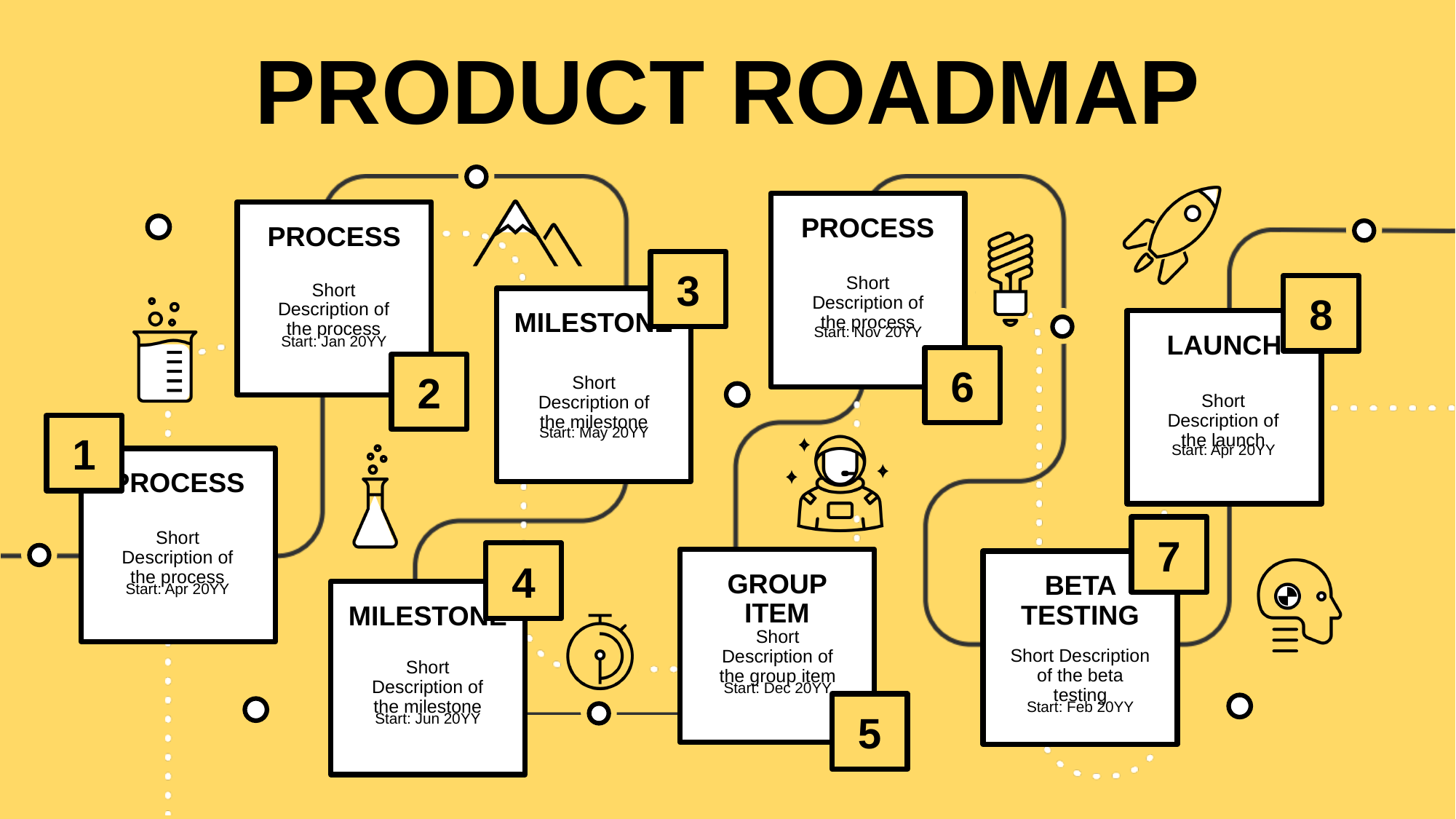

# Product roadmap
Process
Process
3
Short Description of the process
Short Description of the process
8
Milestone
Launch
Start: Nov 20YY
Start: Jan 20YY
6
2
Short Description of the milestone
Short Description of the launch
1
Start: May 20YY
Start: Apr 20YY
Process
7
Short Description of the process
4
Group Item
Beta Testing
Start: Apr 20YY
Milestone

Short Description of the group item
Short Description of the beta testing
Short Description of the milestone
Start: Dec 20YY
5
Start: Feb 20YY
Start: Jun 20YY